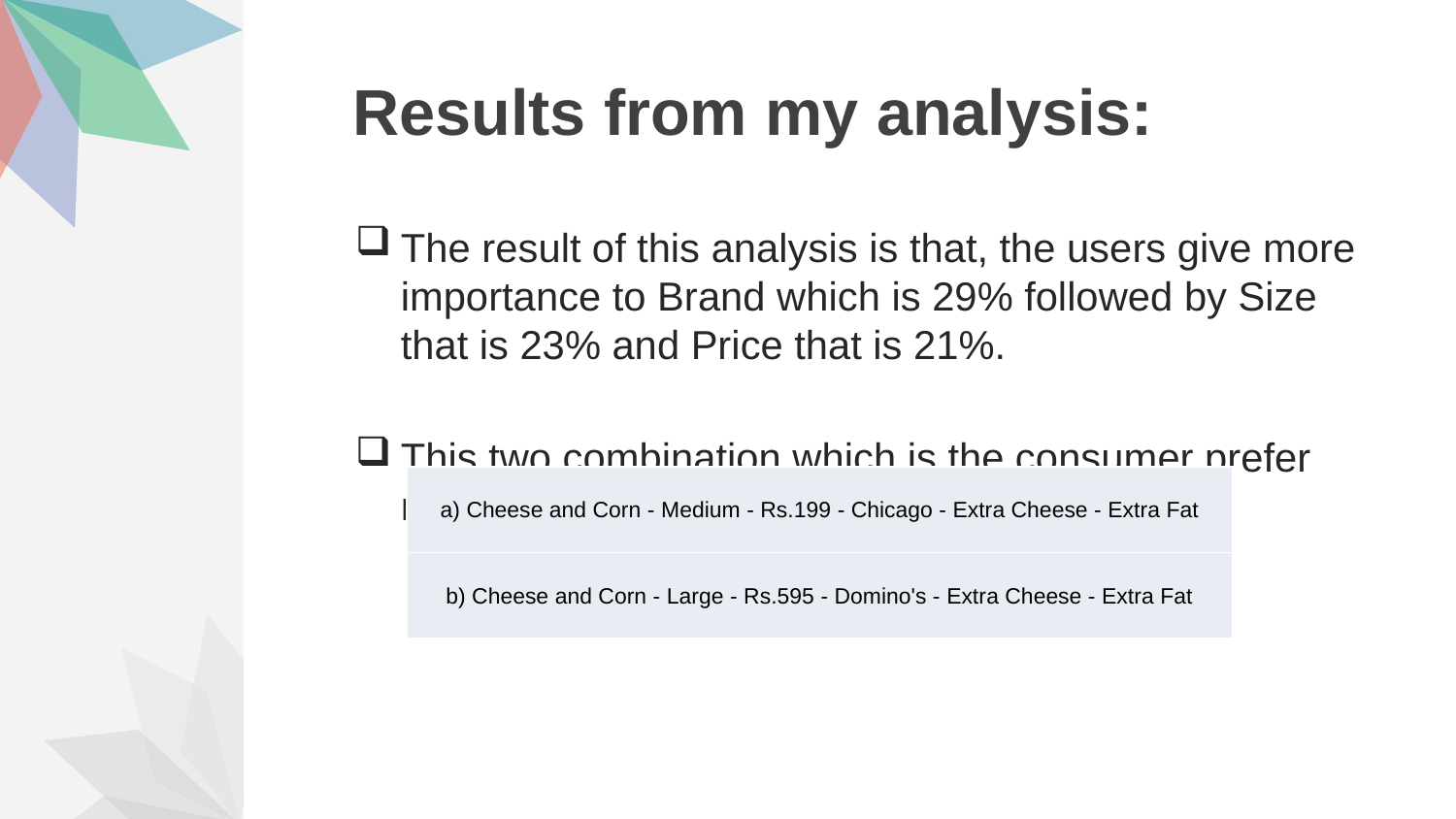

# Results from my analysis:
The result of this analysis is that, the users give more importance to Brand which is 29% followed by Size that is 23% and Price that is 21%.

This two combination which is the consumer prefer more are:

| a) Cheese and Corn - Medium - Rs.199 - Chicago - Extra Cheese - Extra Fat |
| --- |
| b) Cheese and Corn - Large - Rs.595 - Domino's - Extra Cheese - Extra Fat |